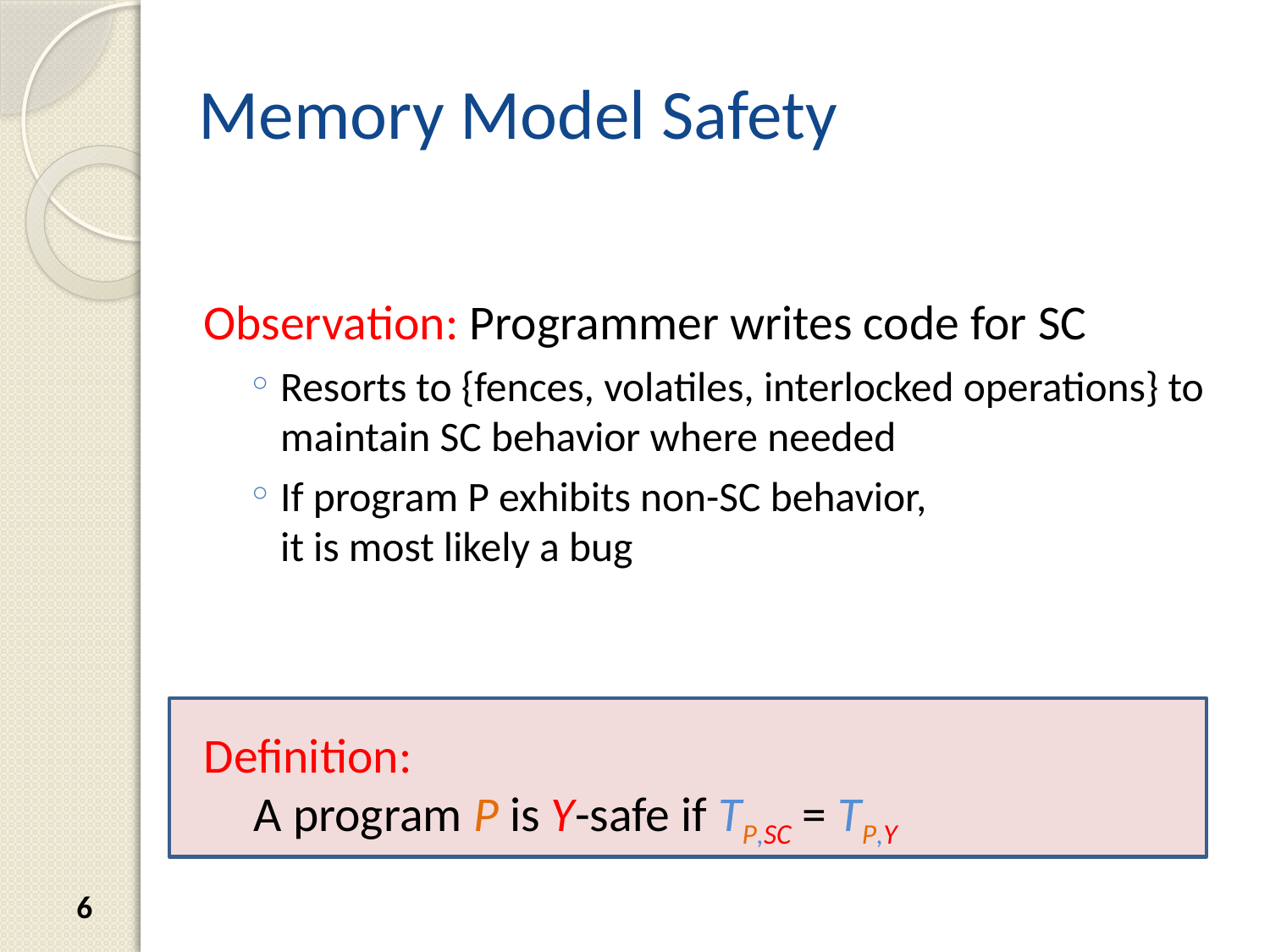

# Memory Model Safety

Observation: Programmer writes code for SC
Resorts to {fences, volatiles, interlocked operations} to maintain SC behavior where needed
If program P exhibits non-SC behavior,
it is most likely a bug

Definition:
 A program P is Y-safe if TP,SC = TP,Y

6